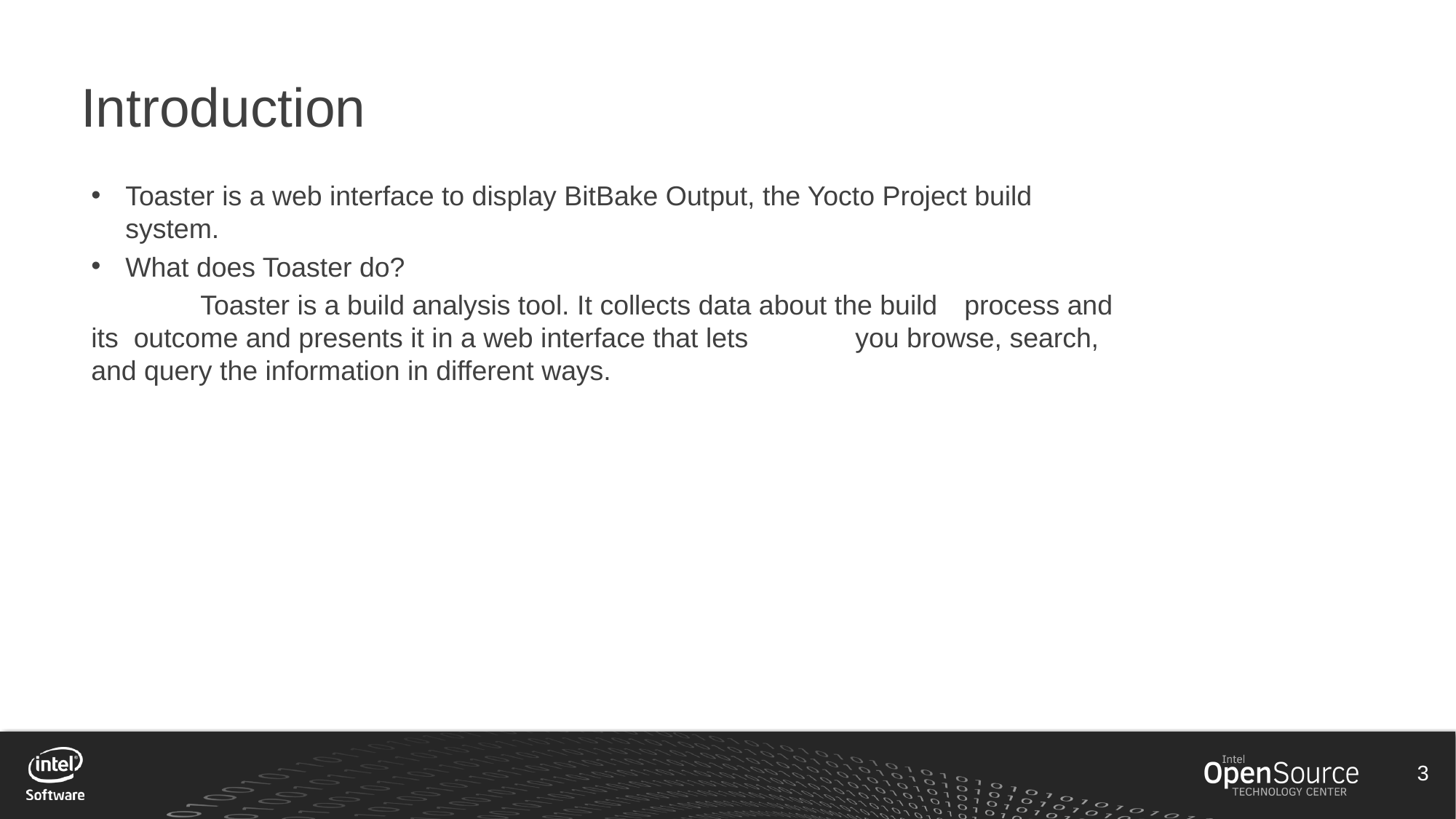

# Introduction
Toaster is a web interface to display BitBake Output, the Yocto Project build system.
What does Toaster do?
	Toaster is a build analysis tool. It collects data about the build 	process and its  outcome and presents it in a web interface that lets 	you browse, search, and query the information in different ways.